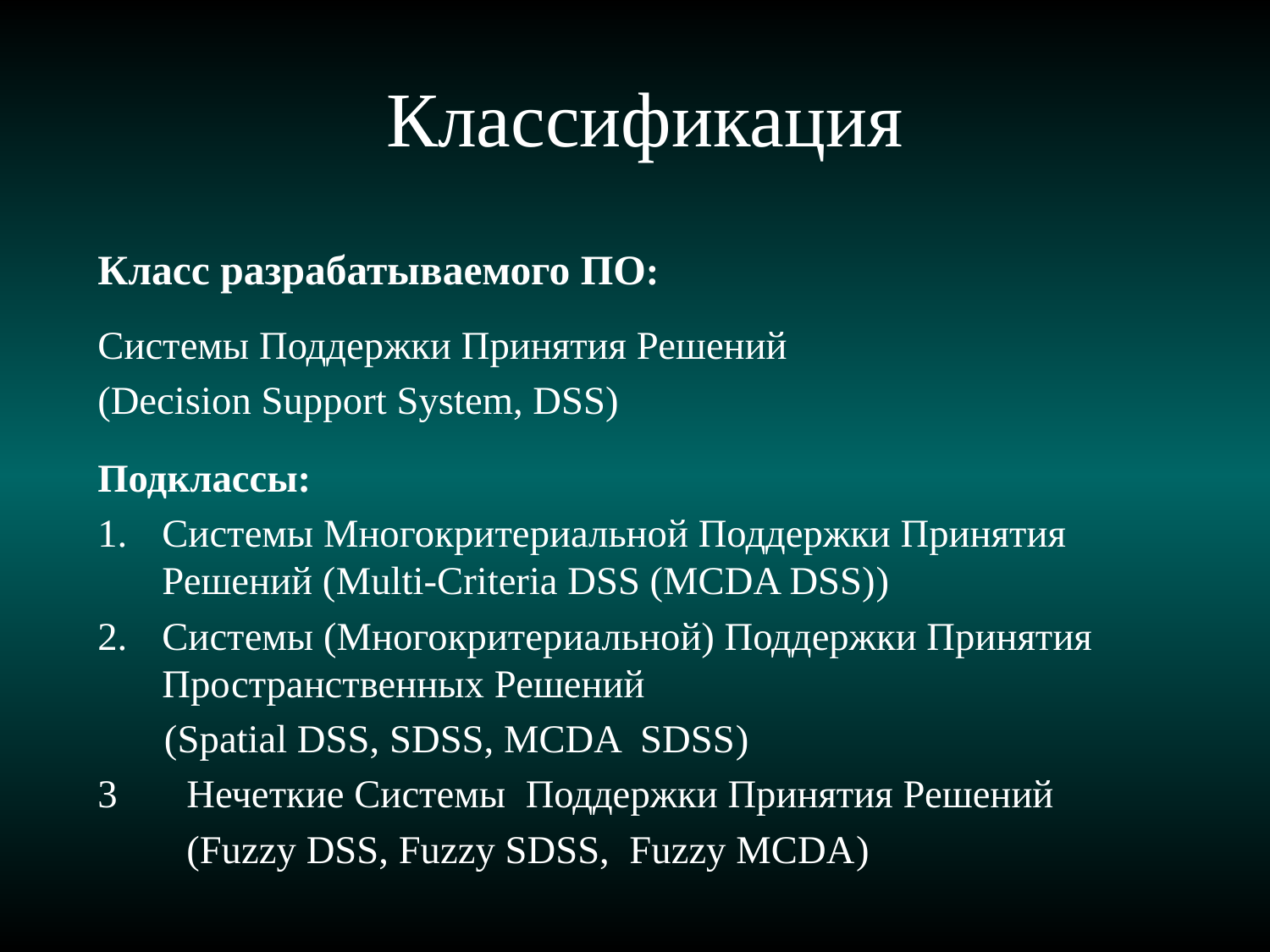

# Классификация
Класс разрабатываемого ПО:

Системы Поддержки Принятия Решений
(Decision Support System, DSS)

Подклассы:
Системы Многокритериальной Поддержки Принятия Решений (Multi-Criteria DSS (MCDA DSS))
Системы (Многокритериальной) Поддержки Принятия Пространственных Решений
(Spatial DSS, SDSS, MCDA  SDSS)
3	Нечеткие Системы  Поддержки Принятия Решений
	(Fuzzy DSS, Fuzzy SDSS,  Fuzzy MCDA)